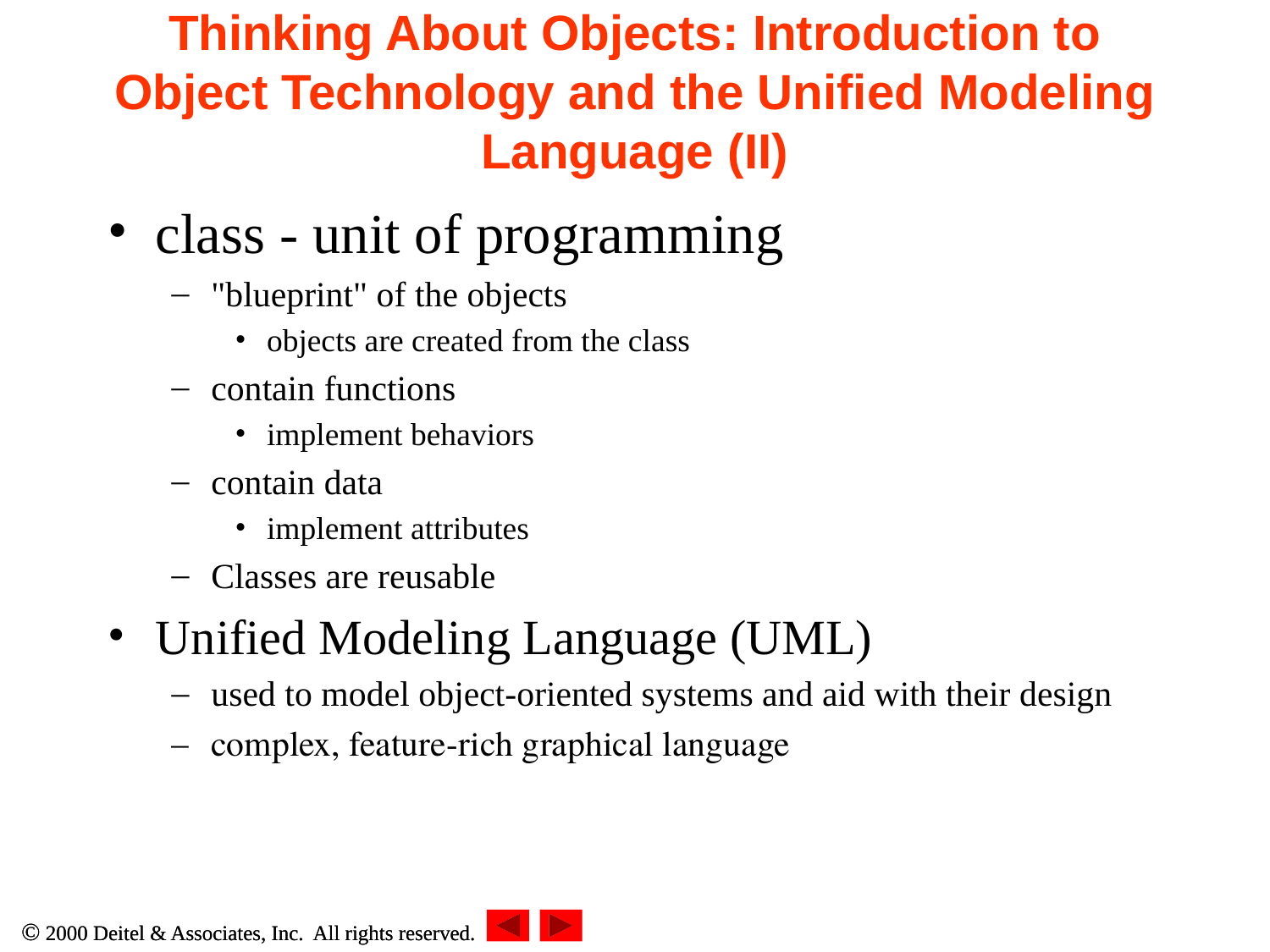

# Thinking About Objects: Introduction to Object Technology and the Unified Modeling Language (II)
class - unit of programming
"blueprint" of the objects
objects are created from the class
contain functions
implement behaviors
contain data
implement attributes
Classes are reusable
Unified Modeling Language (UML)
used to model object-oriented systems and aid with their design
complex, feature-rich graphical language